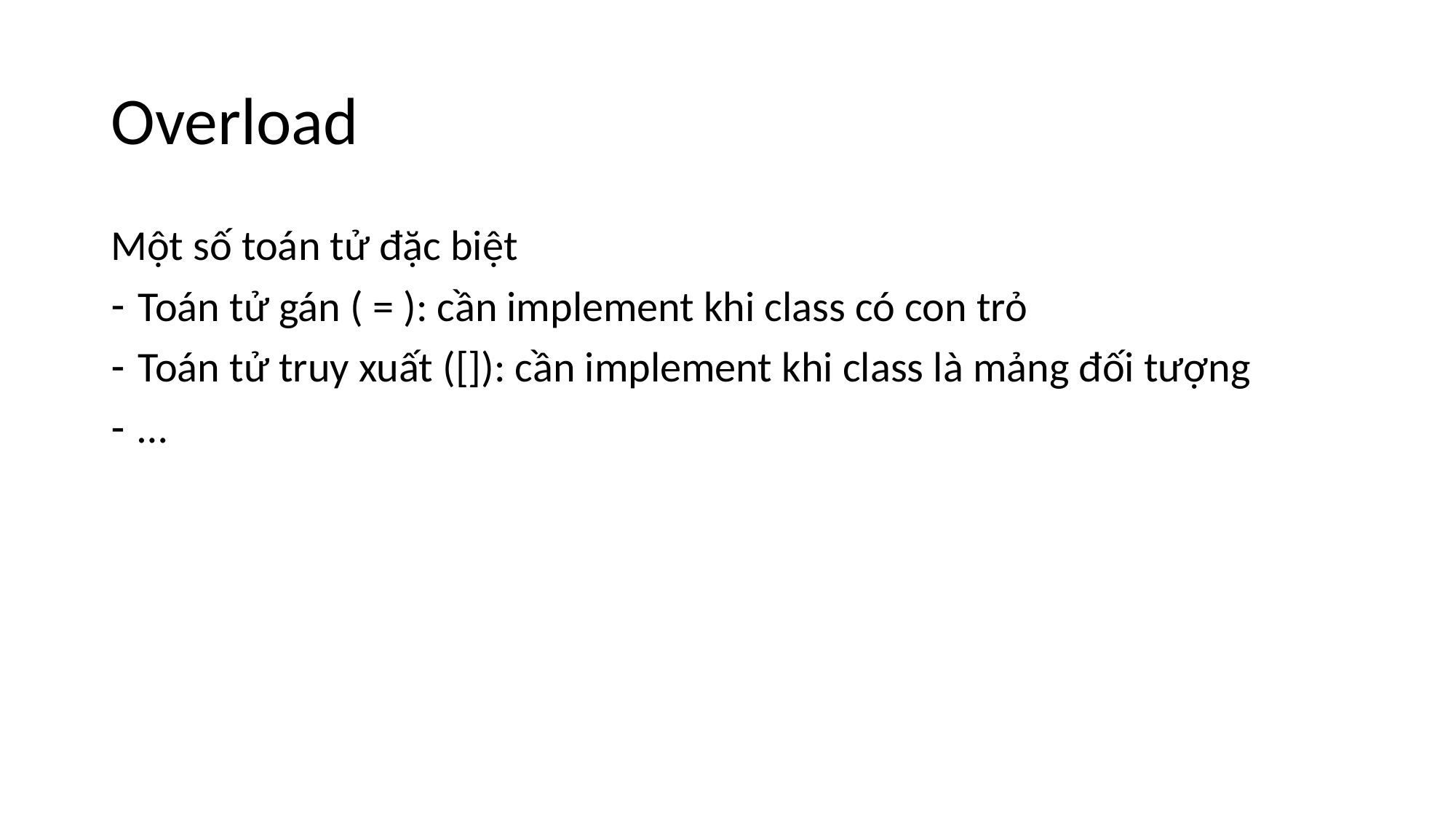

# Overload
Một số toán tử đặc biệt
Toán tử gán ( = ): cần implement khi class có con trỏ
Toán tử truy xuất ([]): cần implement khi class là mảng đối tượng
…